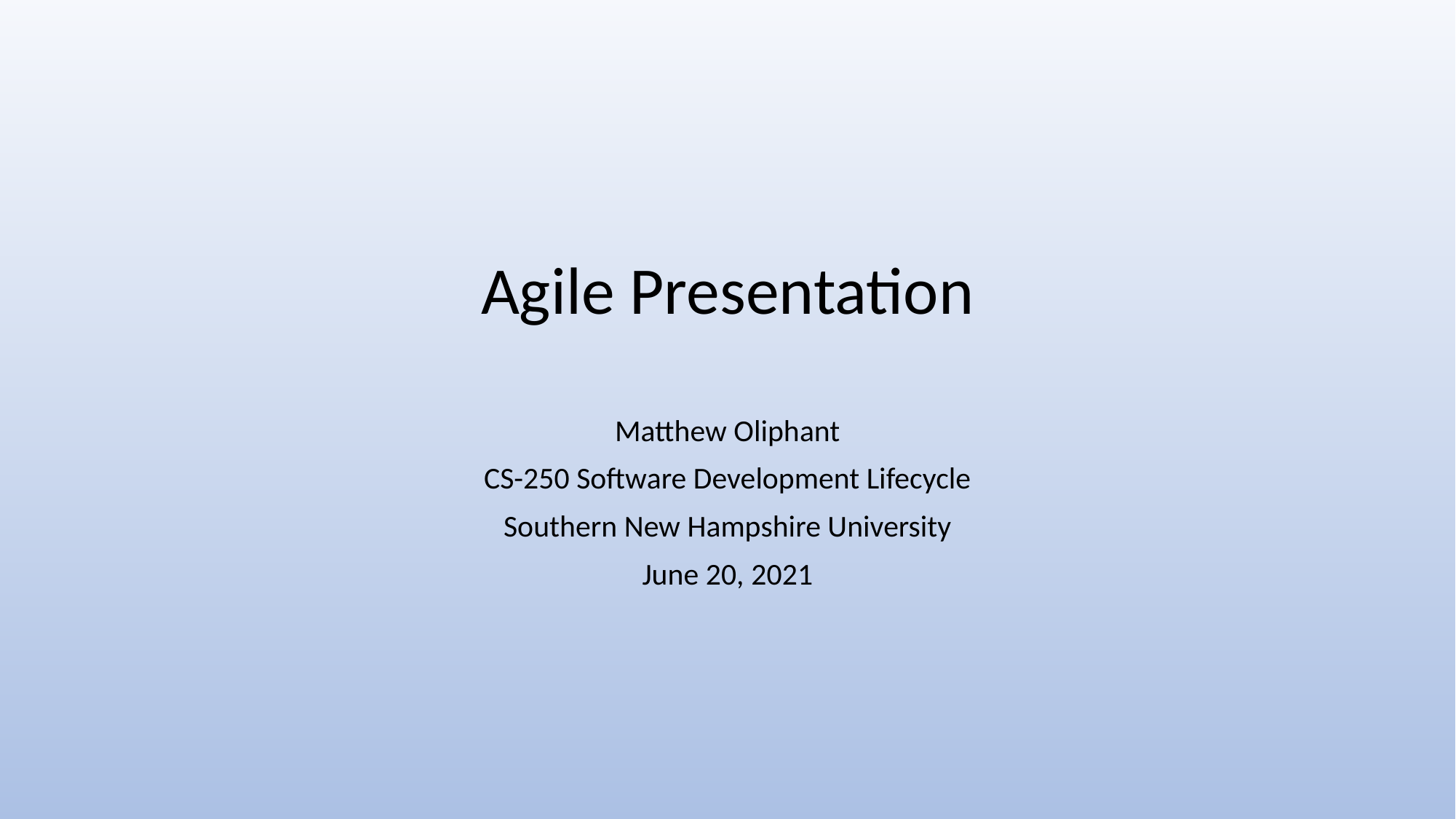

# Agile Presentation
Matthew Oliphant
CS-250 Software Development Lifecycle
Southern New Hampshire University
June 20, 2021